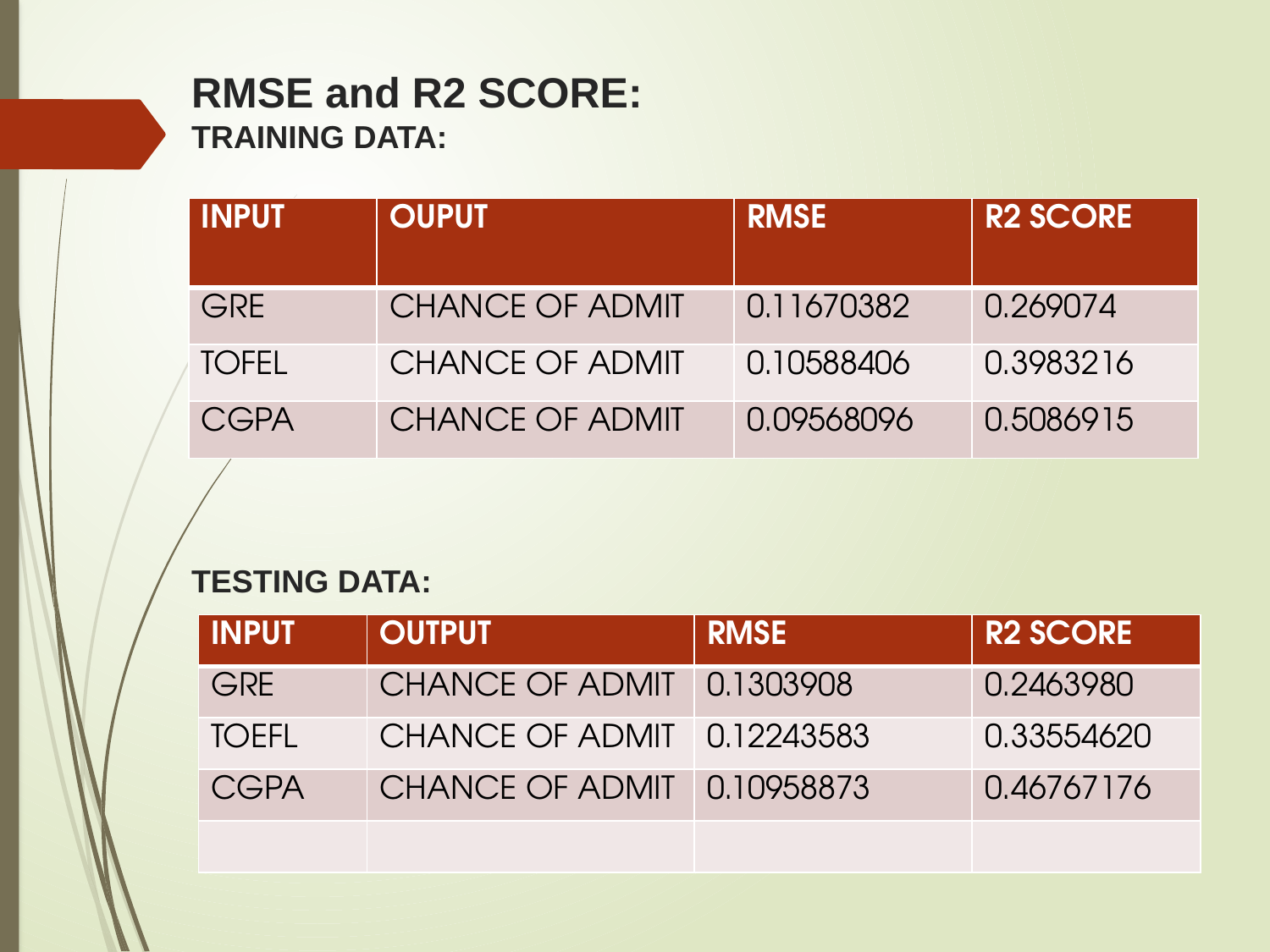

# RMSE and R2 SCORE: TRAINING DATA: TESTING DATA:
| INPUT | OUPUT | RMSE | R2 SCORE |
| --- | --- | --- | --- |
| GRE | CHANCE OF ADMIT | 0.11670382 | 0.269074 |
| TOFEL | CHANCE OF ADMIT | 0.10588406 | 0.3983216 |
| CGPA | CHANCE OF ADMIT | 0.09568096 | 0.5086915 |
| INPUT | OUTPUT | RMSE | R2 SCORE |
| --- | --- | --- | --- |
| GRE | CHANCE OF ADMIT | 0.1303908 | 0.2463980 |
| TOEFL | CHANCE OF ADMIT | 0.12243583 | 0.33554620 |
| CGPA | CHANCE OF ADMIT | 0.10958873 | 0.46767176 |
|  |  |  |  |